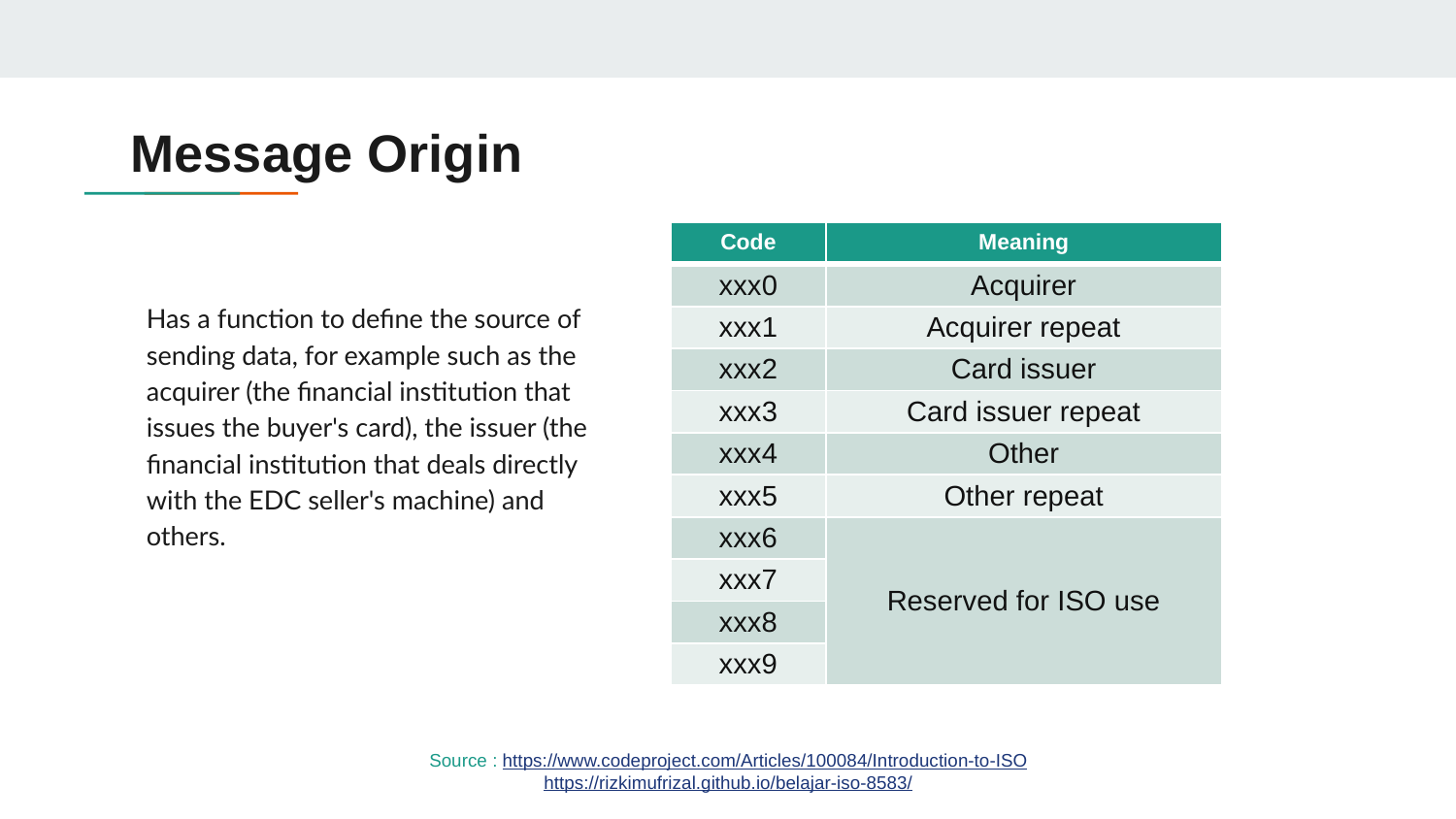

# Message Origin
| Code | Meaning |
| --- | --- |
| xxx0 | Acquirer |
| xxx1 | Acquirer repeat |
| xxx2 | Card issuer |
| xxx3 | Card issuer repeat |
| xxx4 | Other |
| xxx5 | Other repeat |
| xxx6 | Reserved for ISO use |
| xxx7 |  |
| xxx8 |  |
| xxx9 |  |
Has a function to define the source of sending data, for example such as the acquirer (the financial institution that issues the buyer's card), the issuer (the financial institution that deals directly with the EDC seller's machine) and others.
Source : https://www.codeproject.com/Articles/100084/Introduction-to-ISO
https://rizkimufrizal.github.io/belajar-iso-8583/